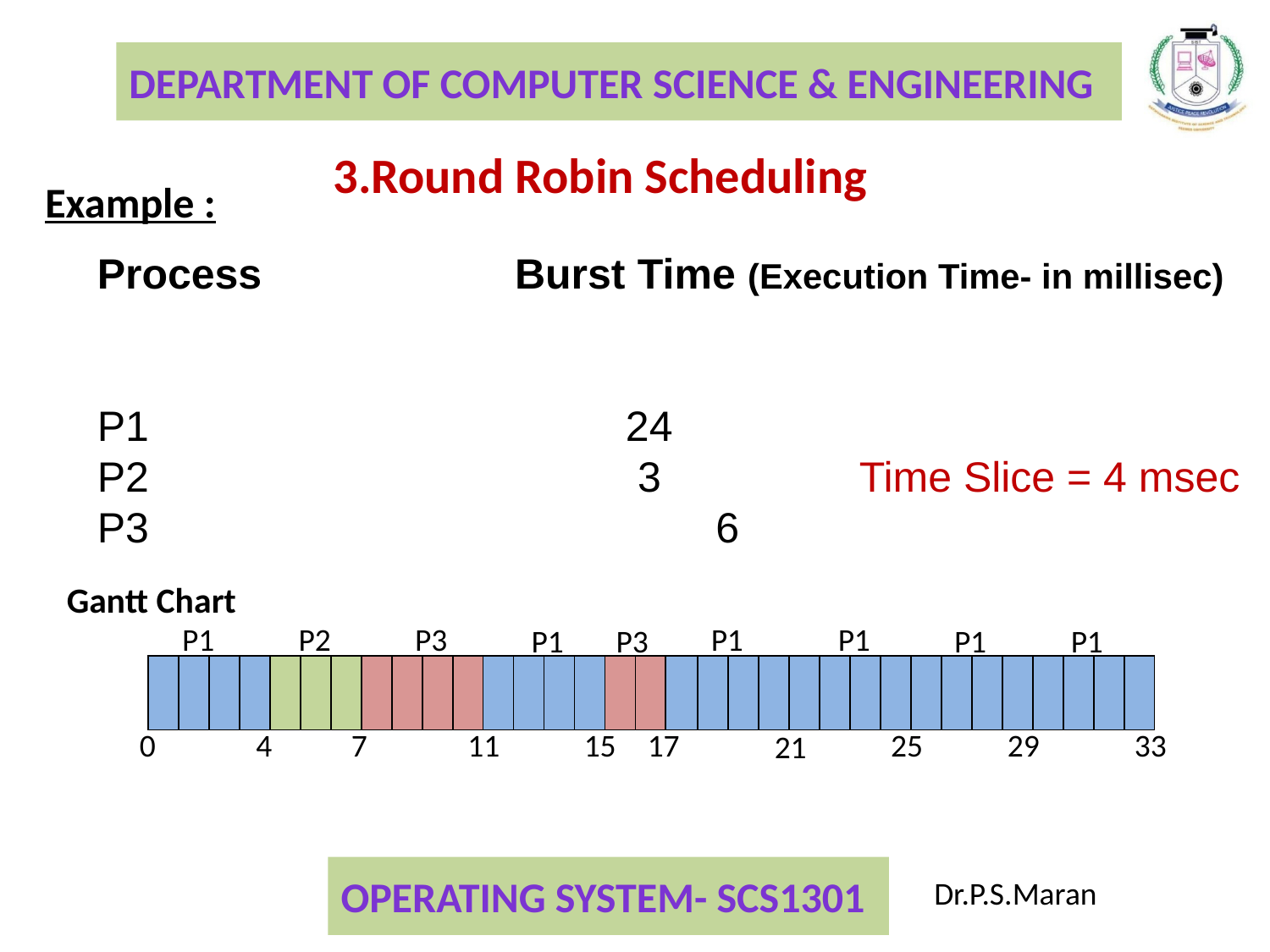

3.Round Robin Scheduling
Example :
Process                     Burst Time (Execution Time- in millisec)

P1	                                  24
P2	                                   3		Time Slice = 4 msec
P3                                                6

Gantt Chart
P1
P2
P3
P1
P1
P1
P3
P1
P1
|  |  |  |  |  |  |  |  |  |  |  |  |  |  |  |  |  |  |  |  |  |  |  |  |  |  |  |  |  |  |  |  |  |
| --- | --- | --- | --- | --- | --- | --- | --- | --- | --- | --- | --- | --- | --- | --- | --- | --- | --- | --- | --- | --- | --- | --- | --- | --- | --- | --- | --- | --- | --- | --- | --- | --- |
0
4
7
11
15
17
25
29
33
21